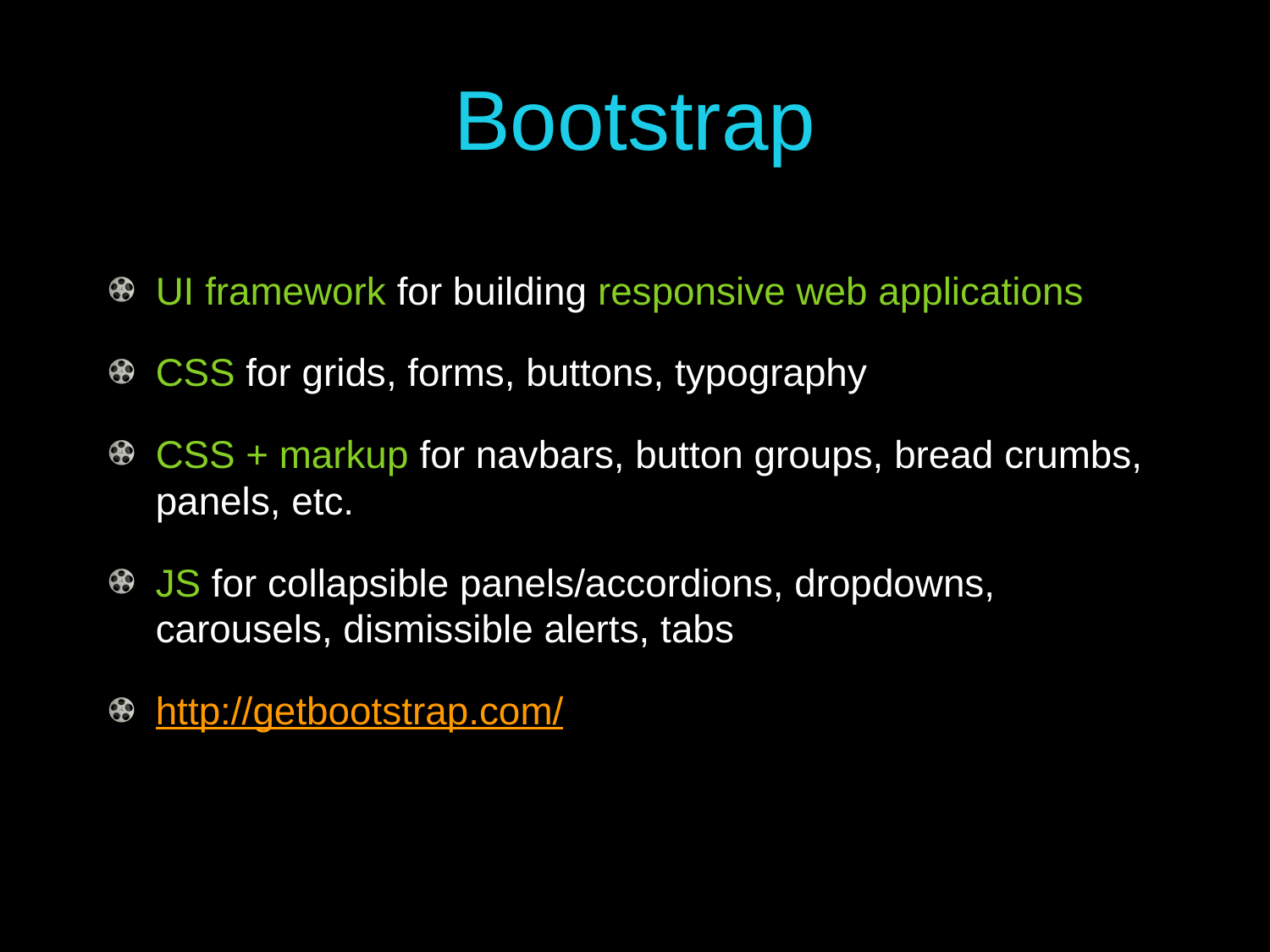

# Bootstrap
UI framework for building responsive web applications
CSS for grids, forms, buttons, typography
CSS + markup for navbars, button groups, bread crumbs, panels, etc.
JS for collapsible panels/accordions, dropdowns, carousels, dismissible alerts, tabs
http://getbootstrap.com/